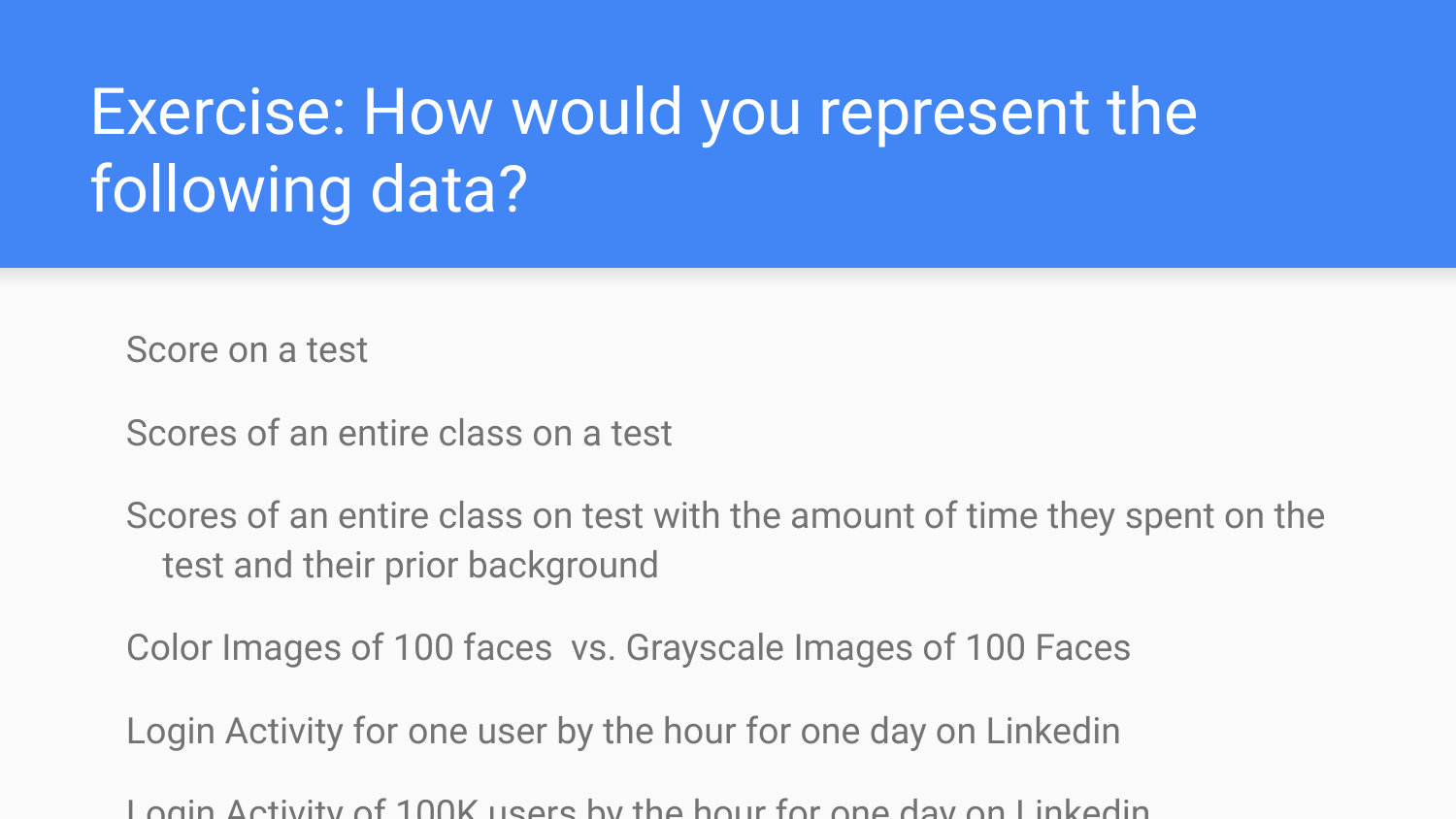

# Exercise: How would you represent the following data?
Score on a test
Scores of an entire class on a test
Scores of an entire class on test with the amount of time they spent on the test and their prior background
Color Images of 100 faces  vs. Grayscale Images of 100 Faces
Login Activity for one user by the hour for one day on Linkedin
Login Activity of 100K users by the hour for one day on Linkedin
Login Activity of 100K users for one day with colored images of their faces at each hour when they logged in